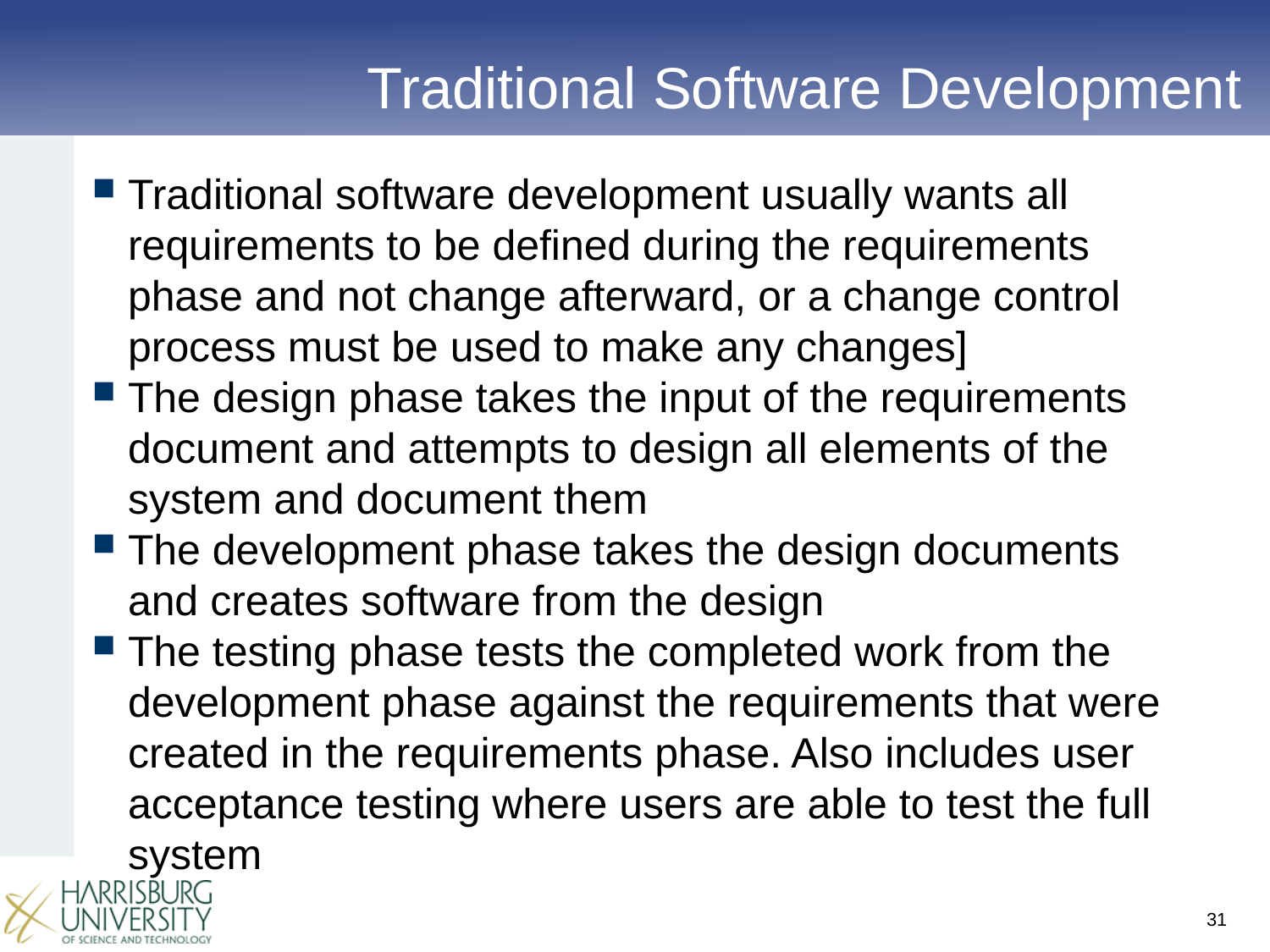

# Traditional Software Development
Traditional software development usually wants all requirements to be defined during the requirements phase and not change afterward, or a change control process must be used to make any changes]
The design phase takes the input of the requirements document and attempts to design all elements of the system and document them
The development phase takes the design documents and creates software from the design
The testing phase tests the completed work from the development phase against the requirements that were created in the requirements phase. Also includes user acceptance testing where users are able to test the full system
31